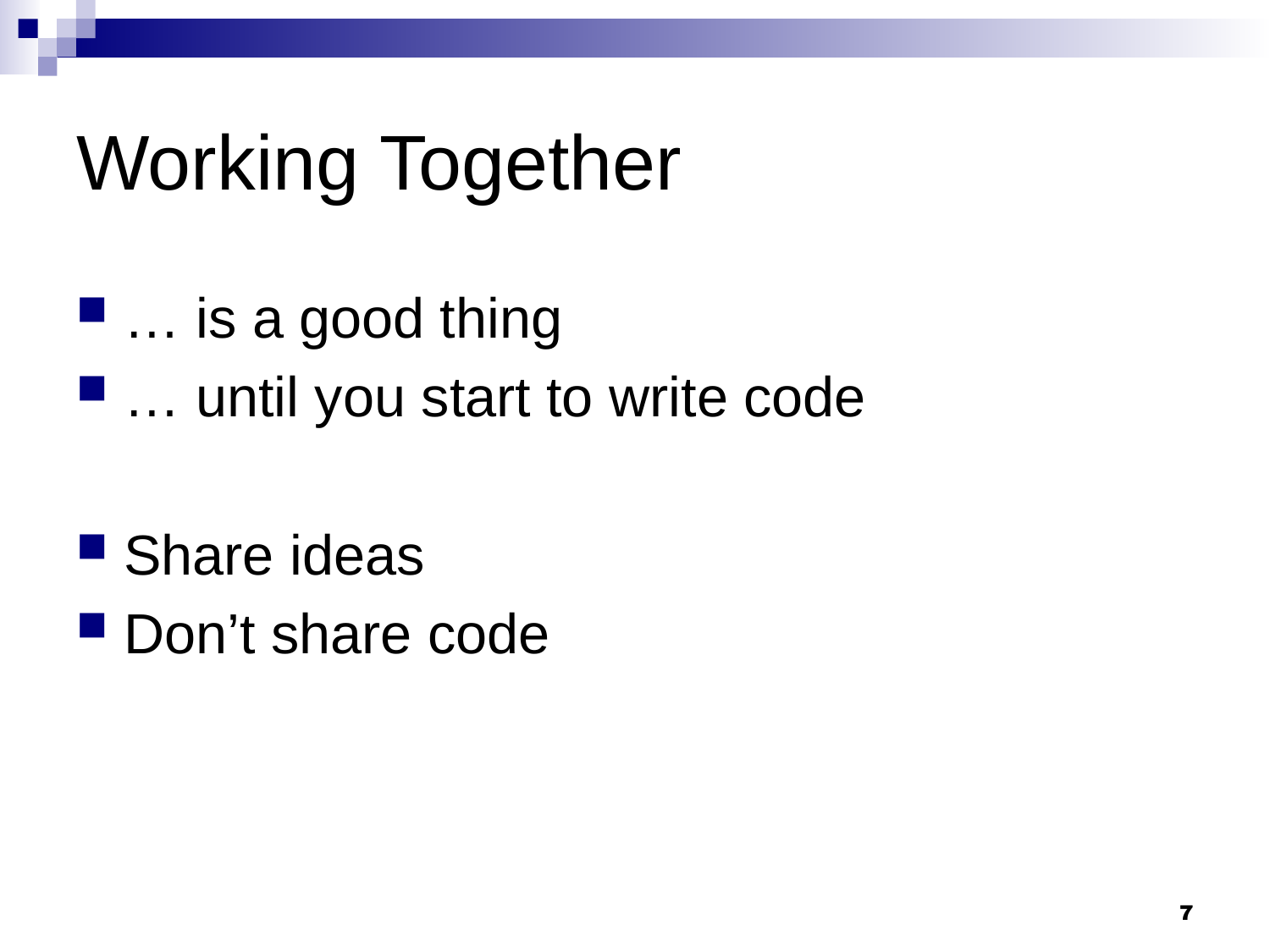

# Working Together
… is a good thing
… until you start to write code

Share ideas
Don’t share code
7